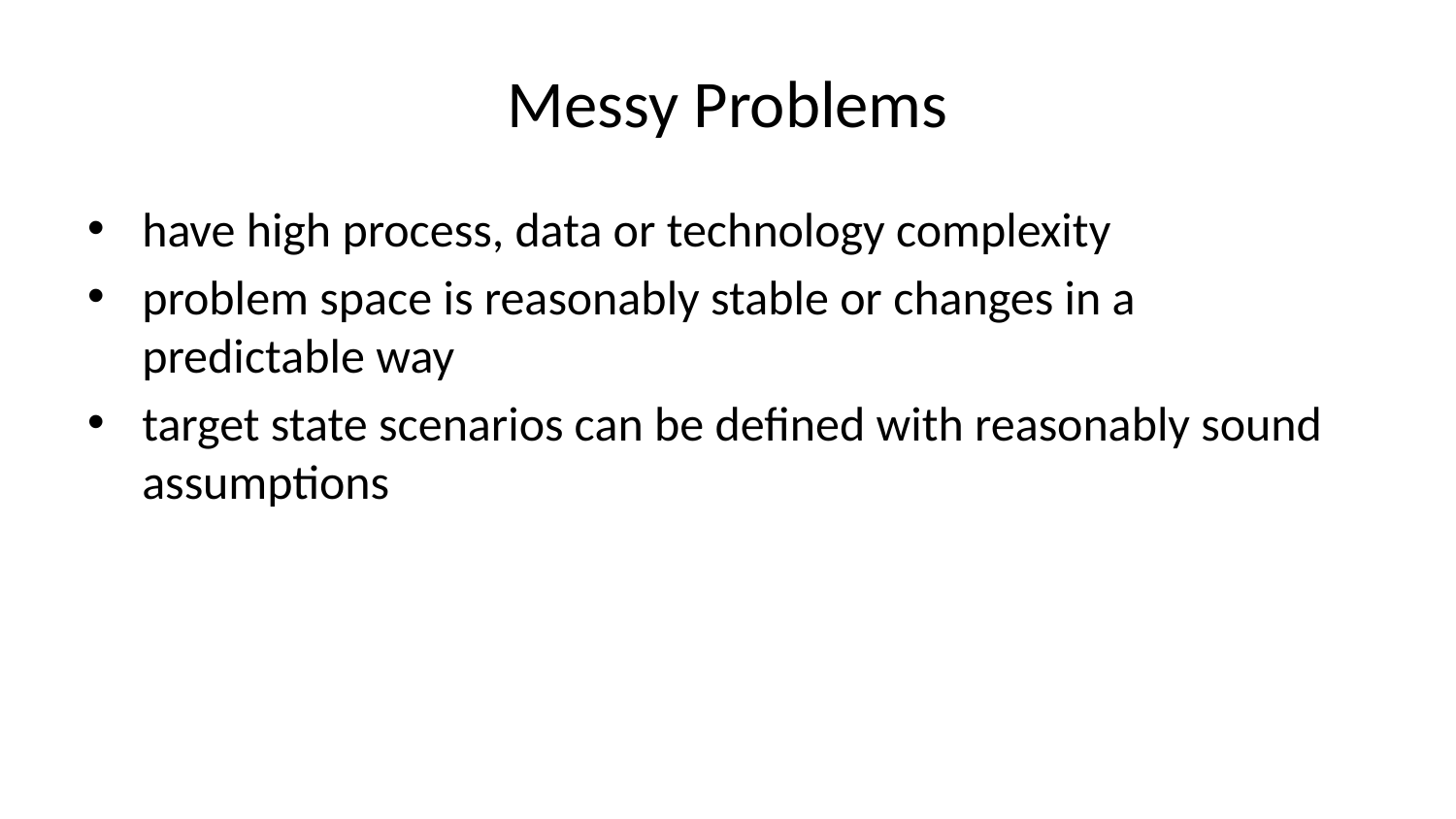

# Messy Problems
have high process, data or technology complexity
problem space is reasonably stable or changes in a predictable way
target state scenarios can be defined with reasonably sound assumptions